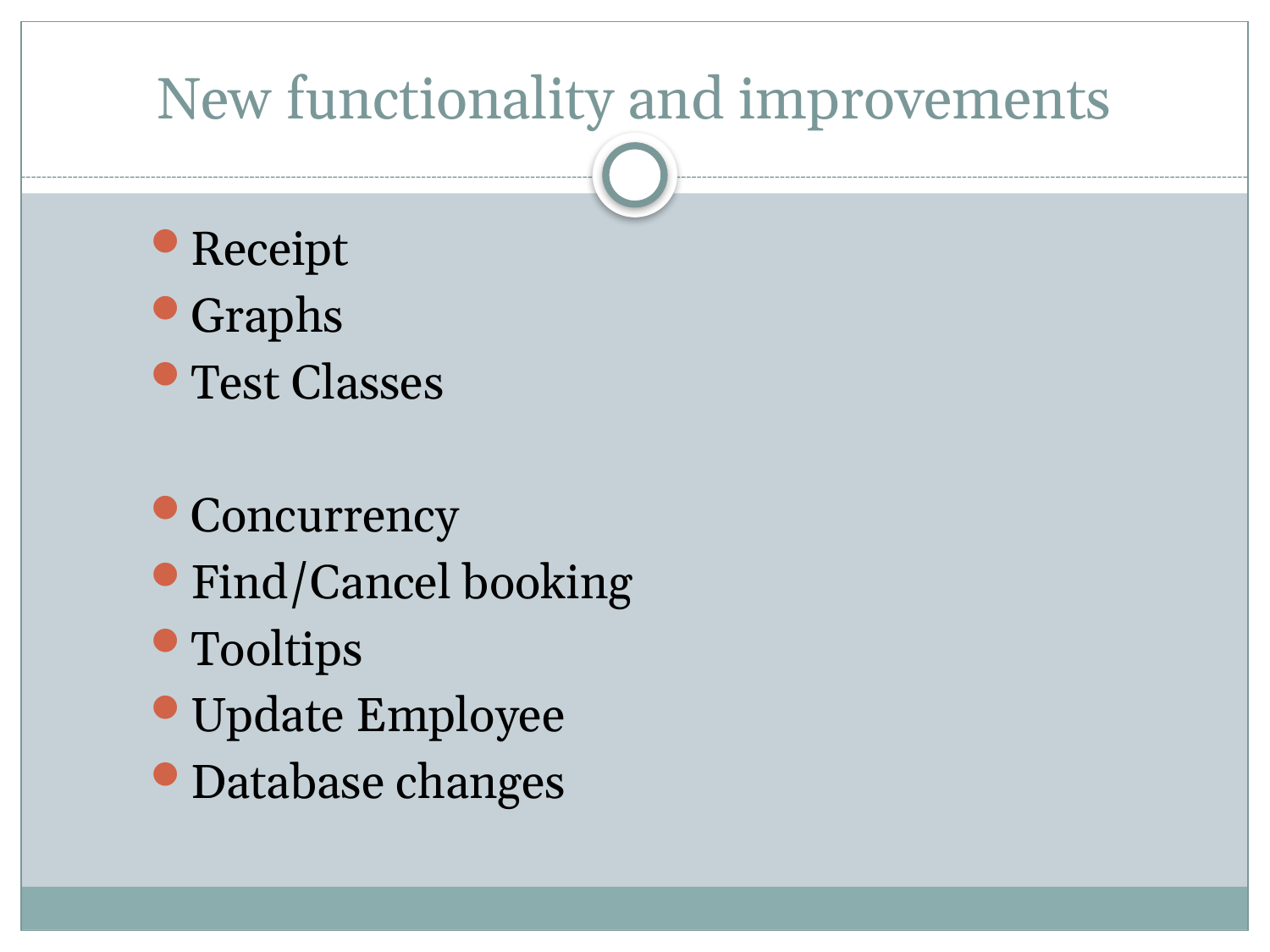

# New functionality and improvements
Receipt
Graphs
Test Classes

Concurrency
Find/Cancel booking
Tooltips
Update Employee
Database changes